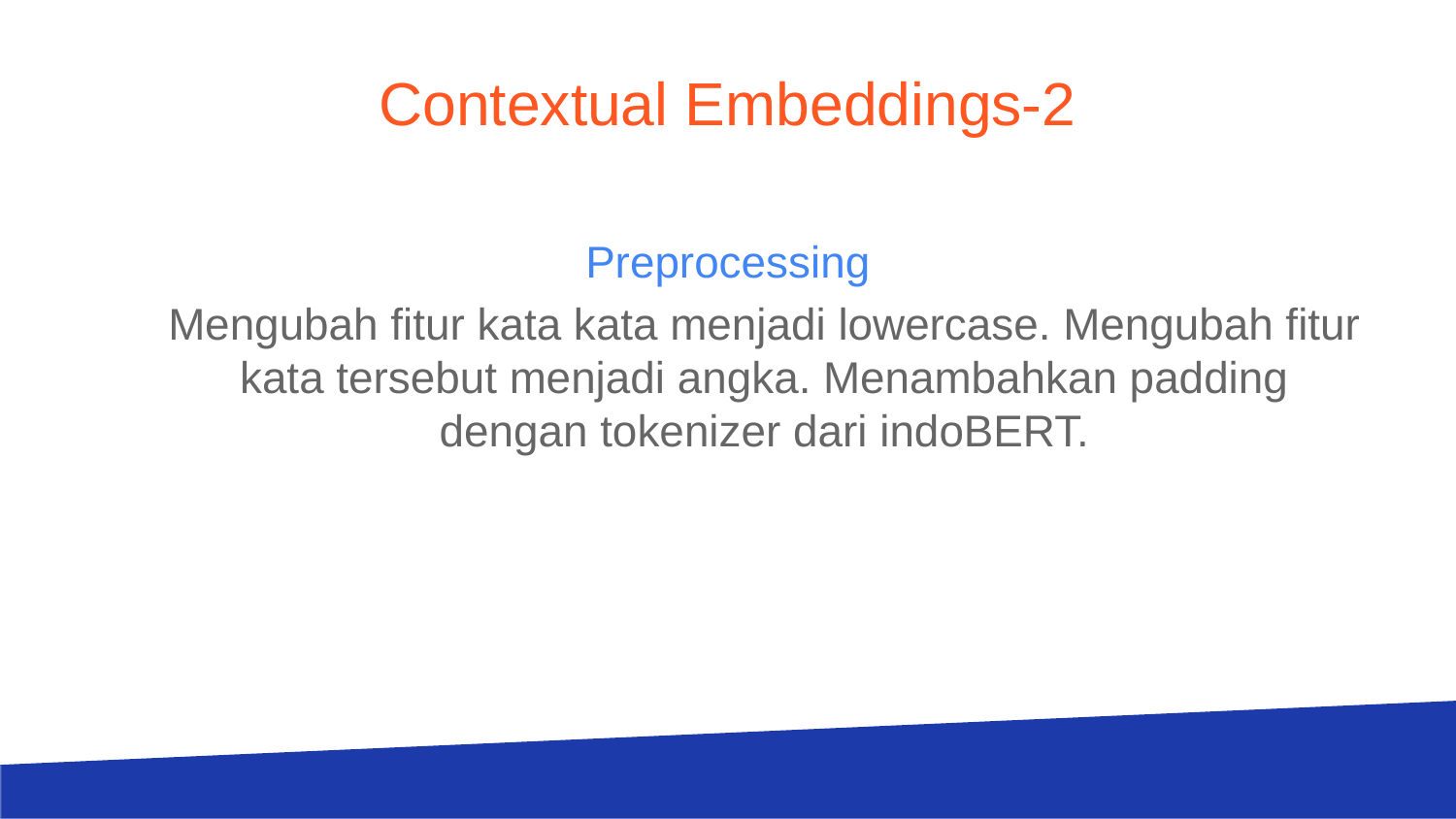

# Contextual Embeddings-2
Preprocessing
Mengubah fitur kata kata menjadi lowercase. Mengubah fitur kata tersebut menjadi angka. Menambahkan padding dengan tokenizer dari indoBERT.